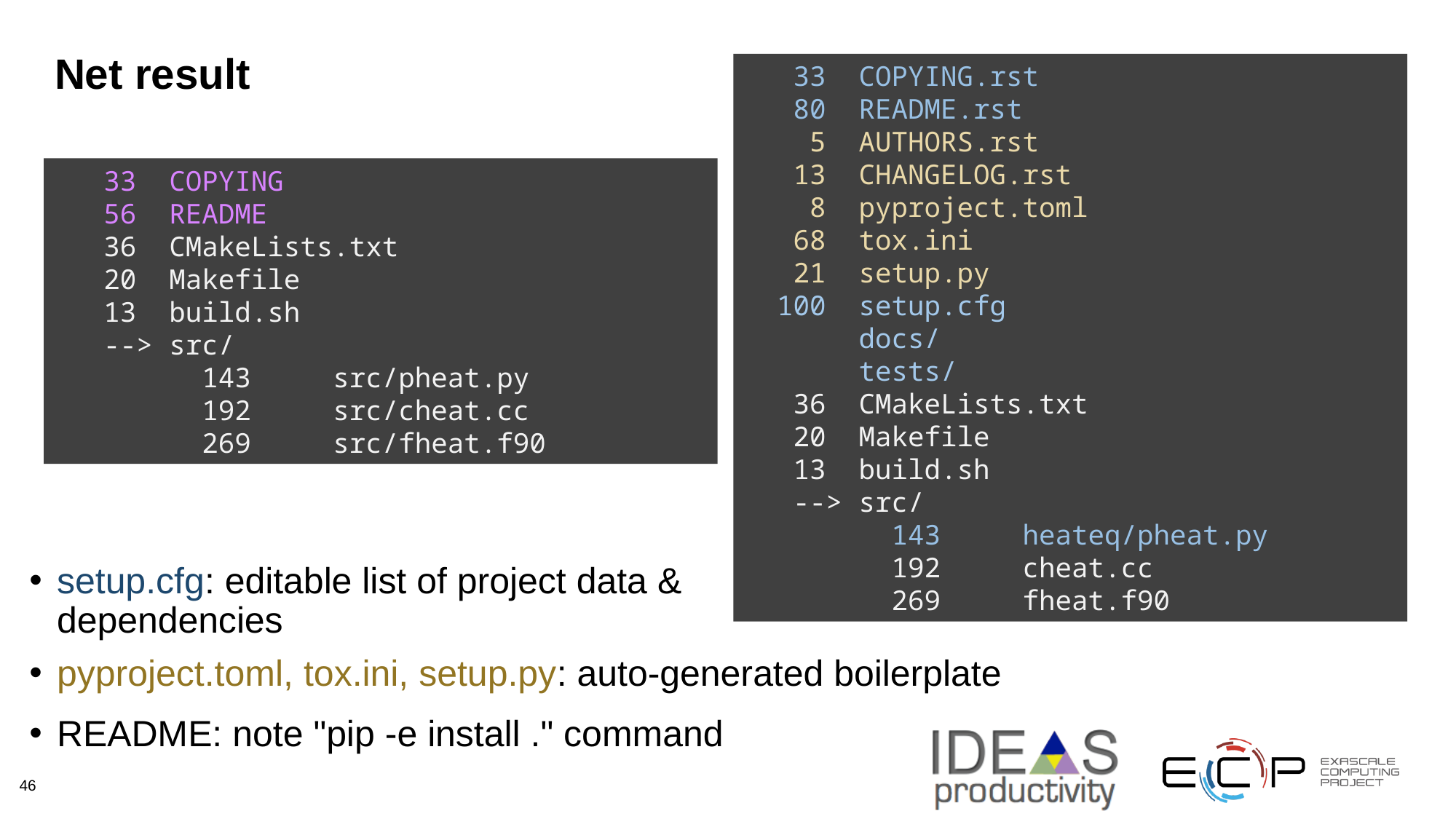

# Net result
   33  COPYING.rst
   80  README.rst
    5  AUTHORS.rst
   13  CHANGELOG.rst
    8  pyproject.toml
   68  tox.ini
   21  setup.py
  100  setup.cfg
       docs/
       tests/
   36  CMakeLists.txt
   20  Makefile
   13  build.sh
   --> src/
         143     heateq/pheat.py
         192     cheat.cc
         269     fheat.f90
   33  COPYING
   56  README
   36  CMakeLists.txt
   20  Makefile
   13  build.sh
   --> src/
         143     src/pheat.py
         192     src/cheat.cc
         269     src/fheat.f90
setup.cfg: editable list of project data & dependencies
pyproject.toml, tox.ini, setup.py: auto-generated boilerplate
README: note "pip -e install ." command